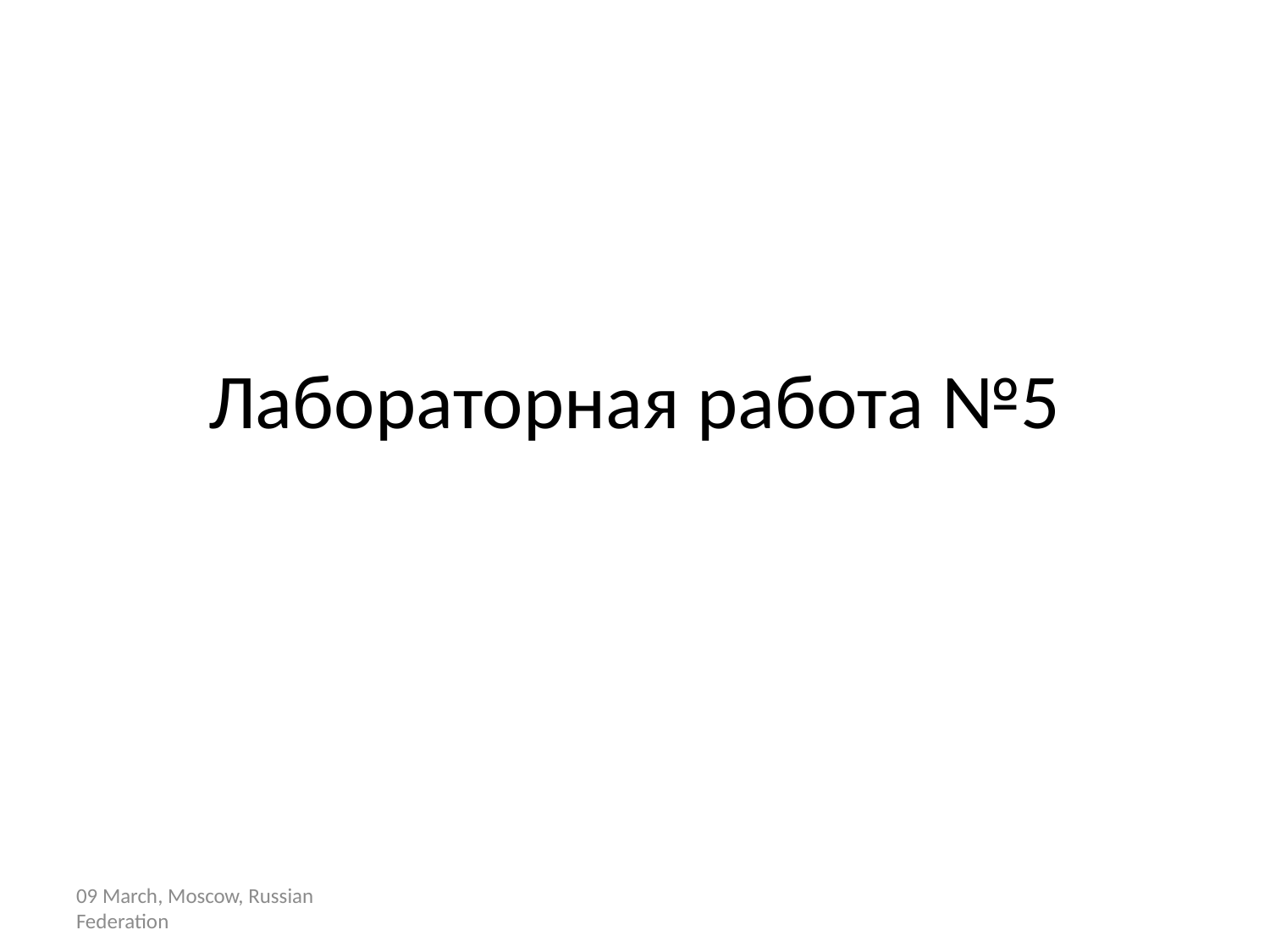

# Лабораторная работа №5

09 March, Moscow, Russian Federation